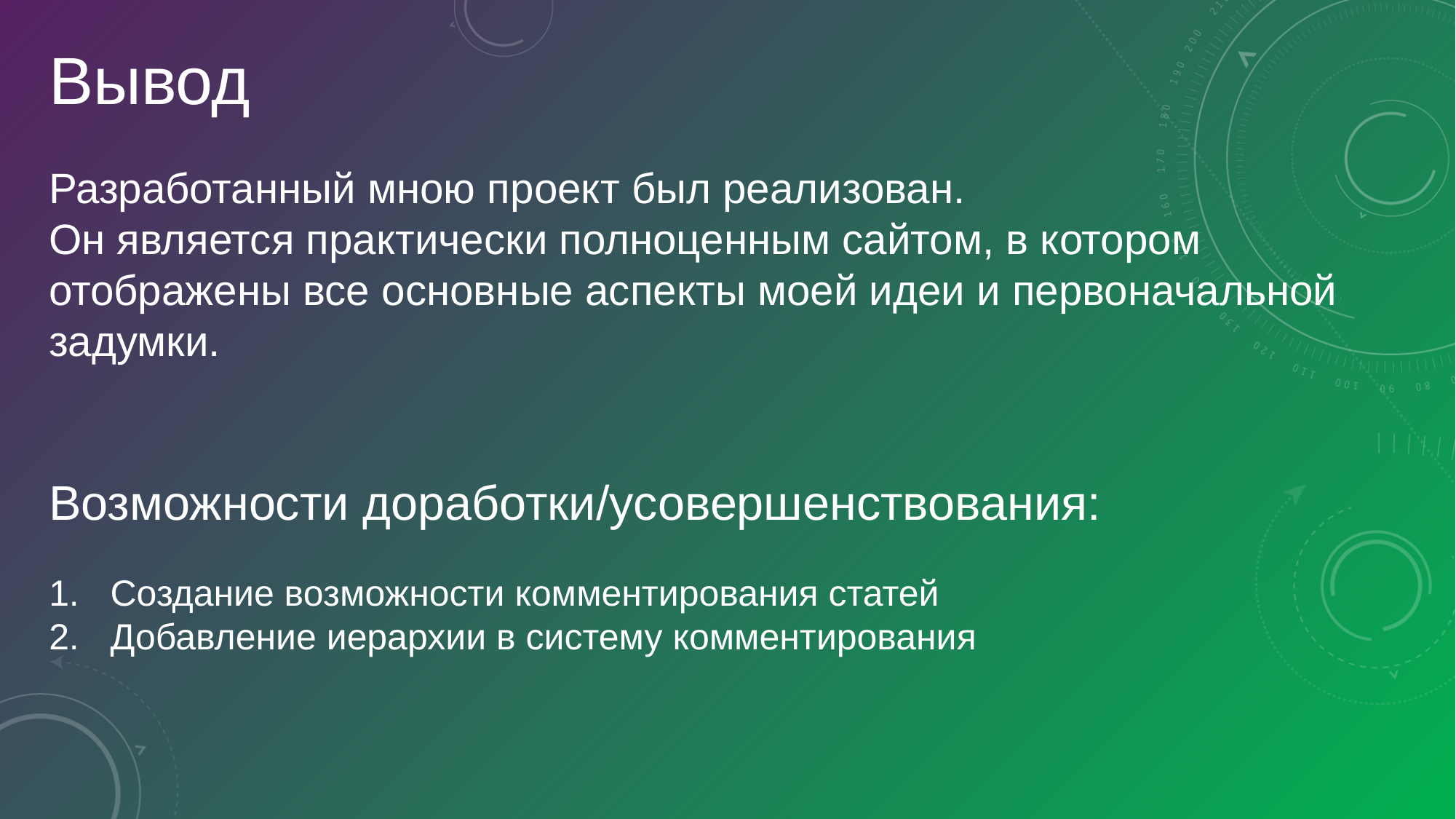

Вывод
Разработанный мною проект был реализован.
Он является практически полноценным сайтом, в котором отображены все основные аспекты моей идеи и первоначальной задумки.
Возможности доработки/усовершенствования:
Создание возможности комментирования статей
Добавление иерархии в систему комментирования